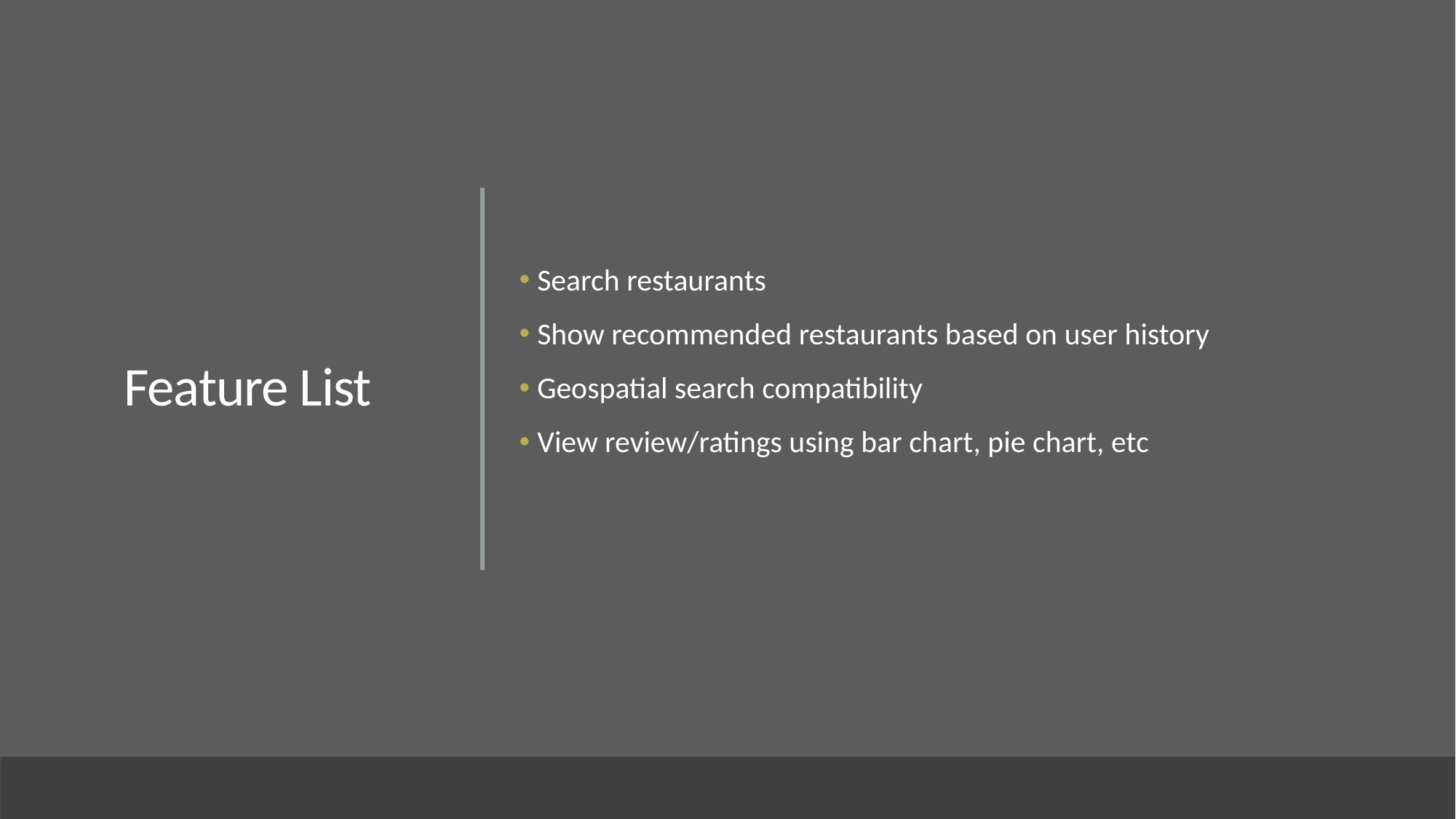

# Feature List
 Search restaurants
 Show recommended restaurants based on user history
 Geospatial search compatibility
 View review/ratings using bar chart, pie chart, etc